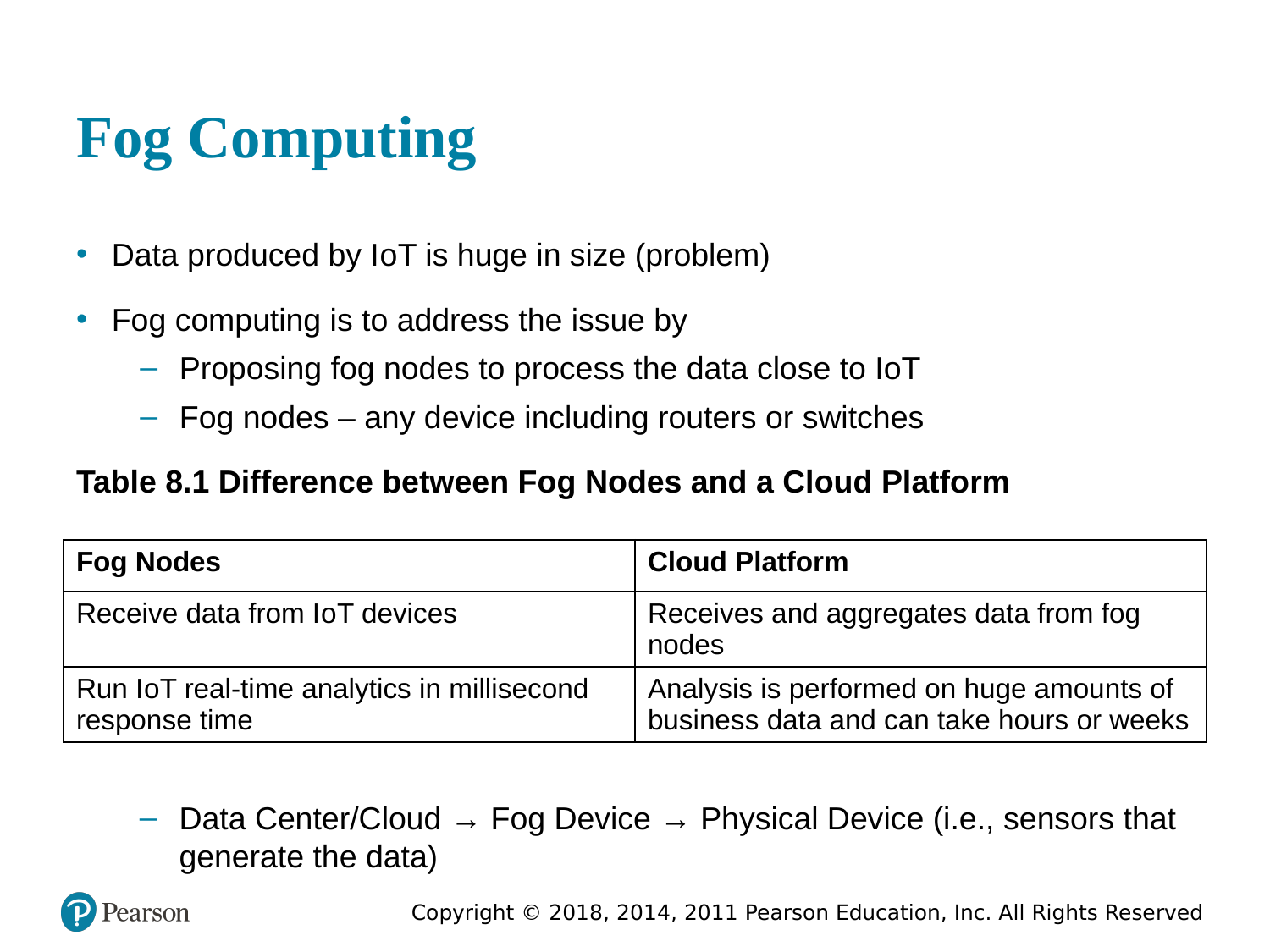

# Fog Computing
Data produced by I o T is huge in size (problem)
Fog computing is to address the issue by
Proposing fog nodes to process the data close to IoT
Fog nodes – any device including routers or switches
Table 8.1 Difference between Fog Nodes and a Cloud Platform
| Fog Nodes | Cloud Platform |
| --- | --- |
| Receive data from I o T devices | Receives and aggregates data from fog nodes |
| Run I o T real-time analytics in millisecond response time | Analysis is performed on huge amounts of business data and can take hours or weeks |
Data Center/Cloud → Fog Device → Physical Device (i.e., sensors that generate the data)